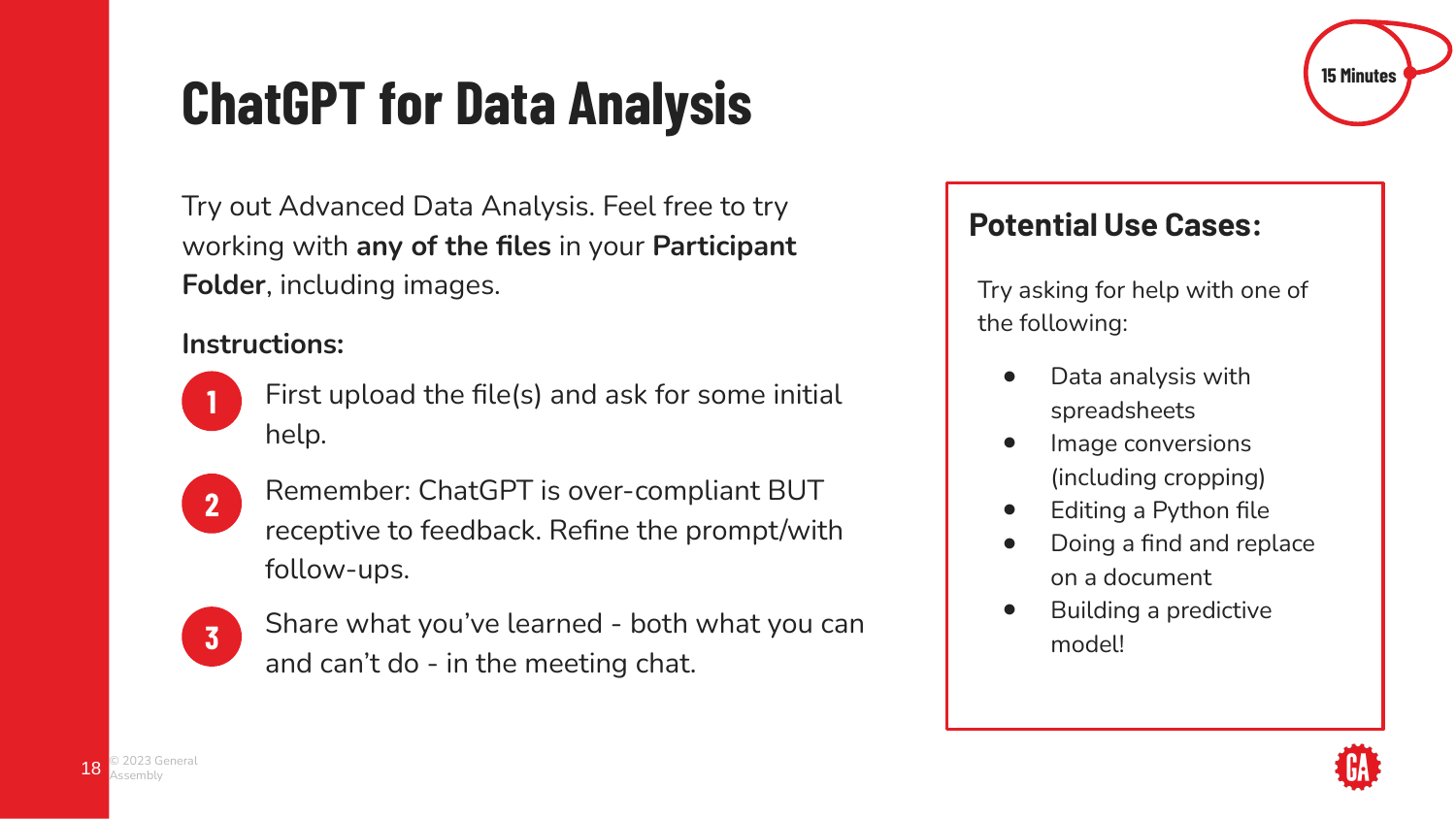

15 Minutes

# ChatGPT for Data Analysis
Try out Advanced Data Analysis. Feel free to try working with any of the files in your Participant Folder, including images.
Instructions:

Potential Use Cases:
Try asking for help with one of the following:
Data analysis with spreadsheets
Image conversions (including cropping)
Editing a Python file
Doing a find and replace on a document
Building a predictive model!
1
First upload the file(s) and ask for some initial help.
Remember: ChatGPT is over-compliant BUT receptive to feedback. Refine the prompt/with follow-ups.
2
Share what you’ve learned - both what you can and can’t do - in the meeting chat.
3
18